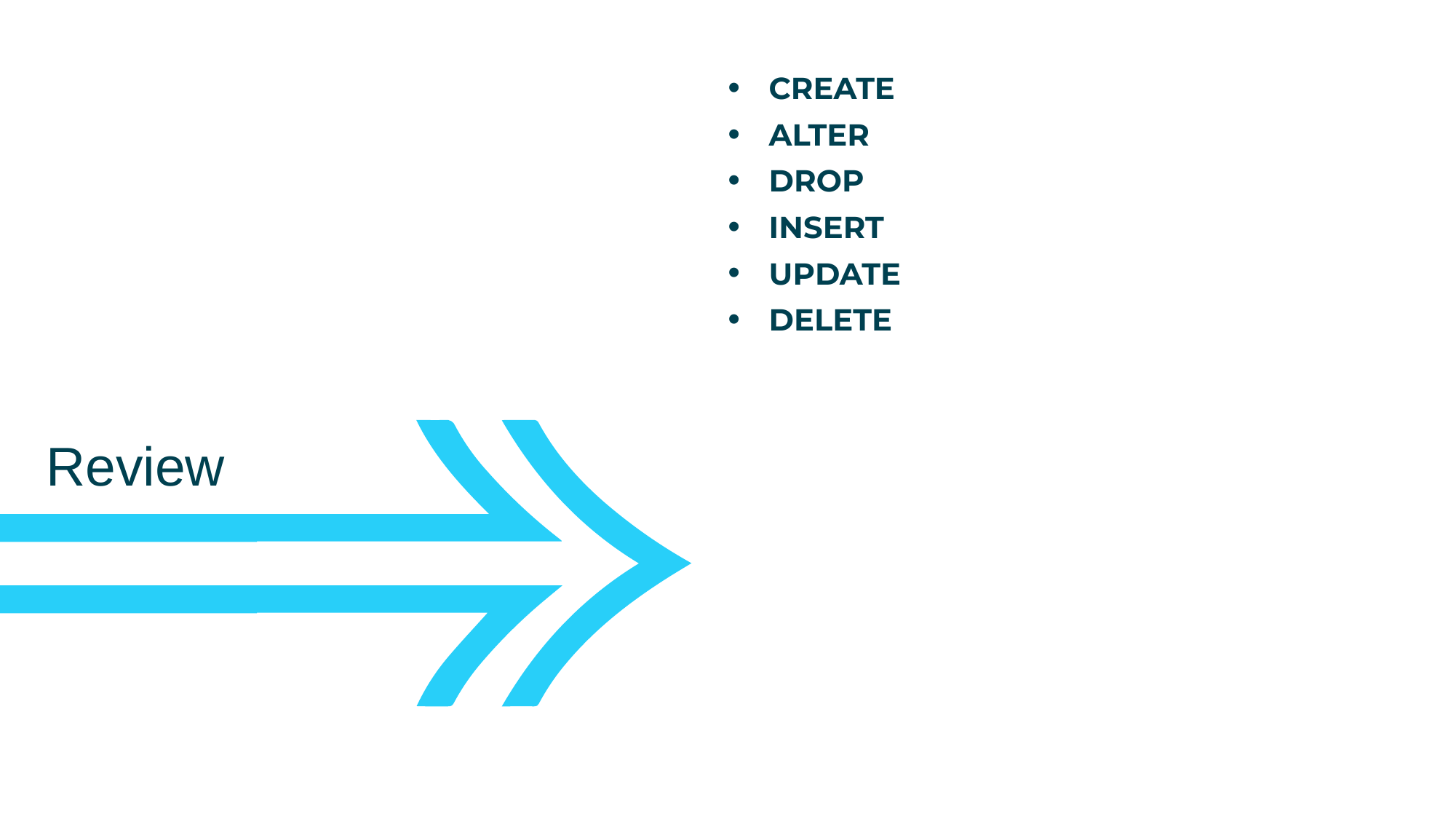

CREATE
ALTER
DROP
INSERT
UPDATE
DELETE
Review